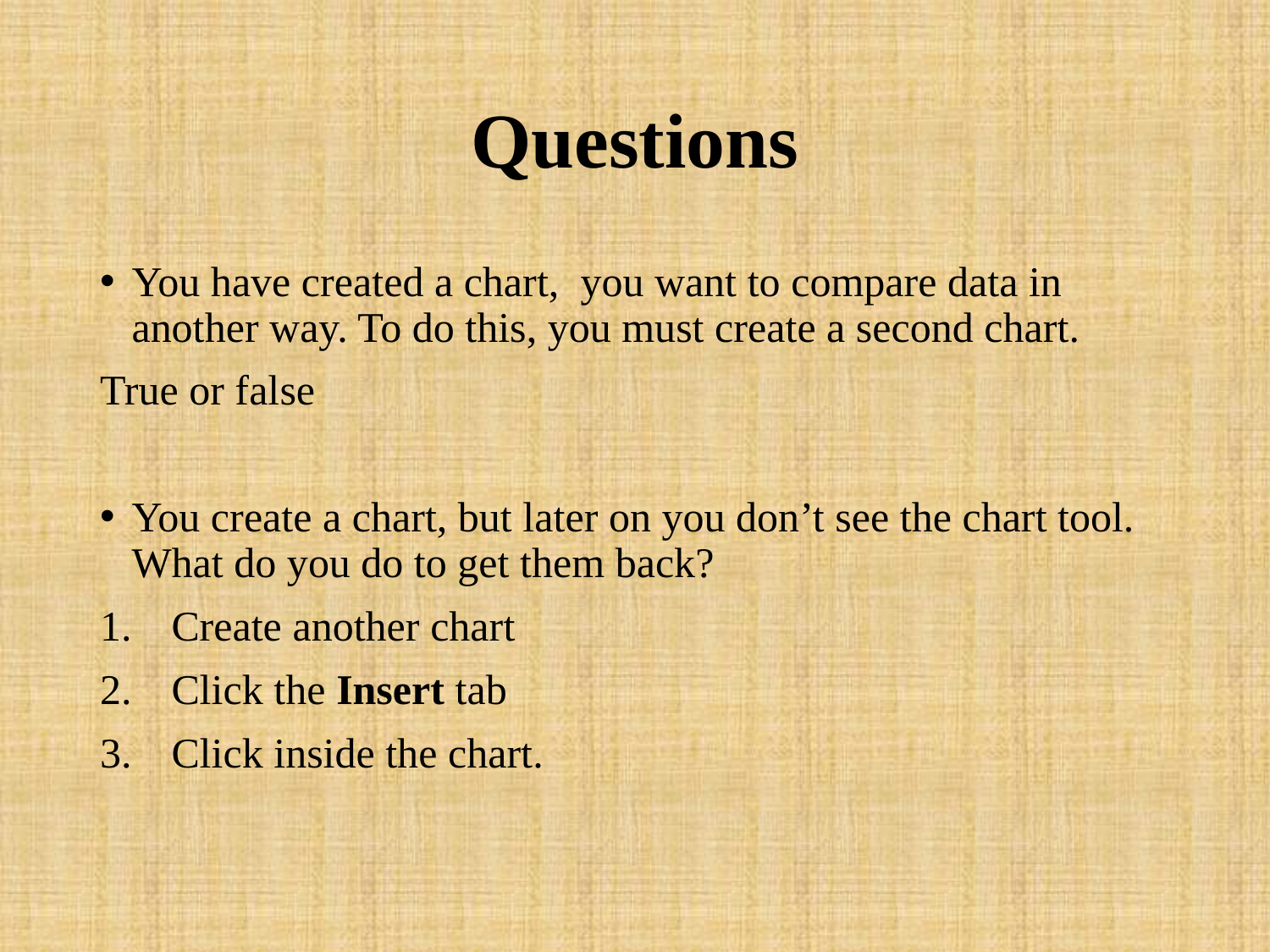

# Questions
You have created a chart,  you want to compare data in another way. To do this, you must create a second chart.
True or false

You create a chart, but later on you don’t see the chart tool. What do you do to get them back?
Create another chart
Click the Insert tab
Click inside the chart.